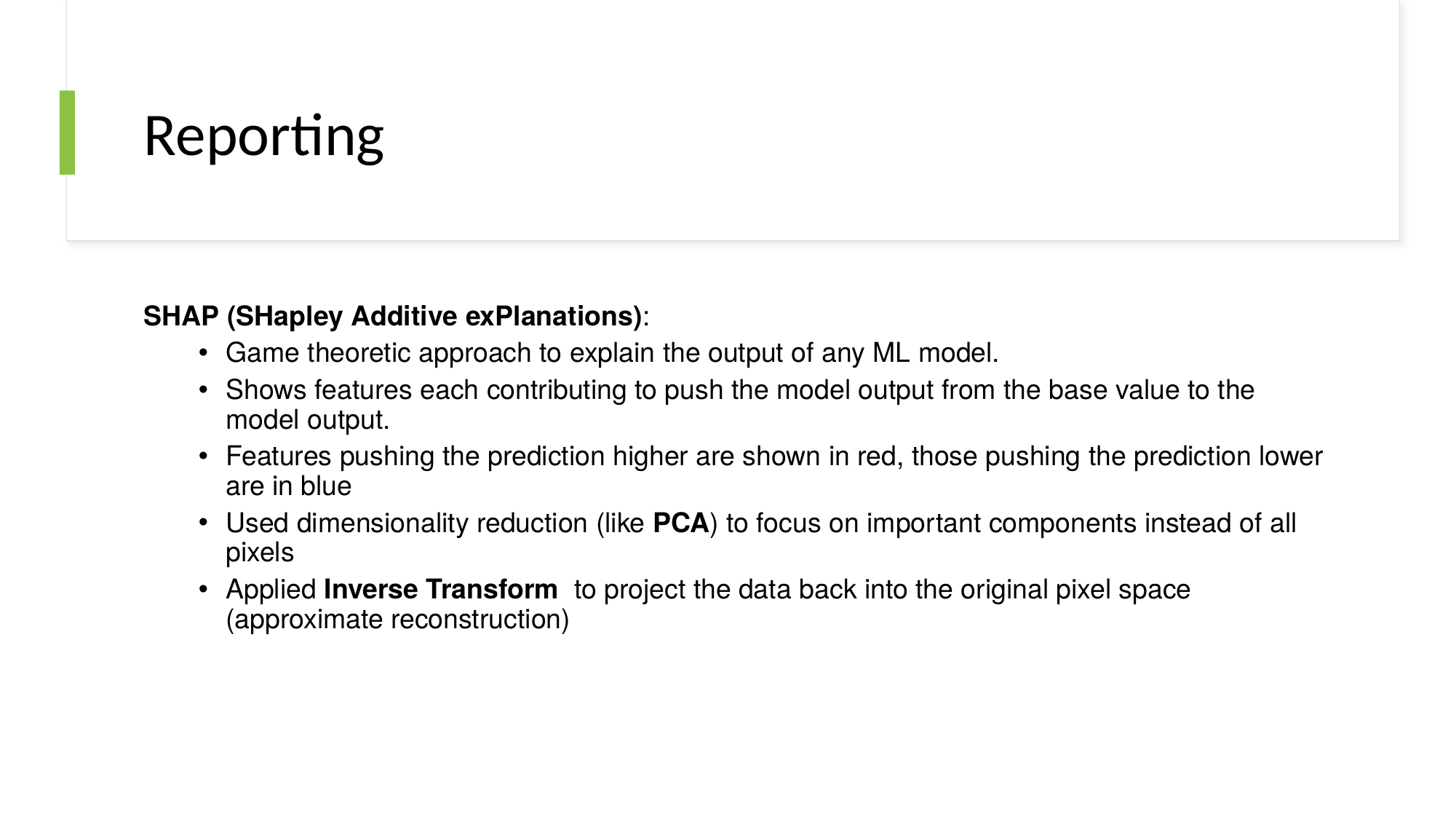

# Reporting

SHAP (SHapley Additive exPlanations):
Game theoretic approach to explain the output of any ML model.
Shows features each contributing to push the model output from the base value to the model output.
Features pushing the prediction higher are shown in red, those pushing the prediction lower are in blue
Used dimensionality reduction (like PCA) to focus on important components instead of all pixels
Applied Inverse Transform  to project the data back into the original pixel space (approximate reconstruction)